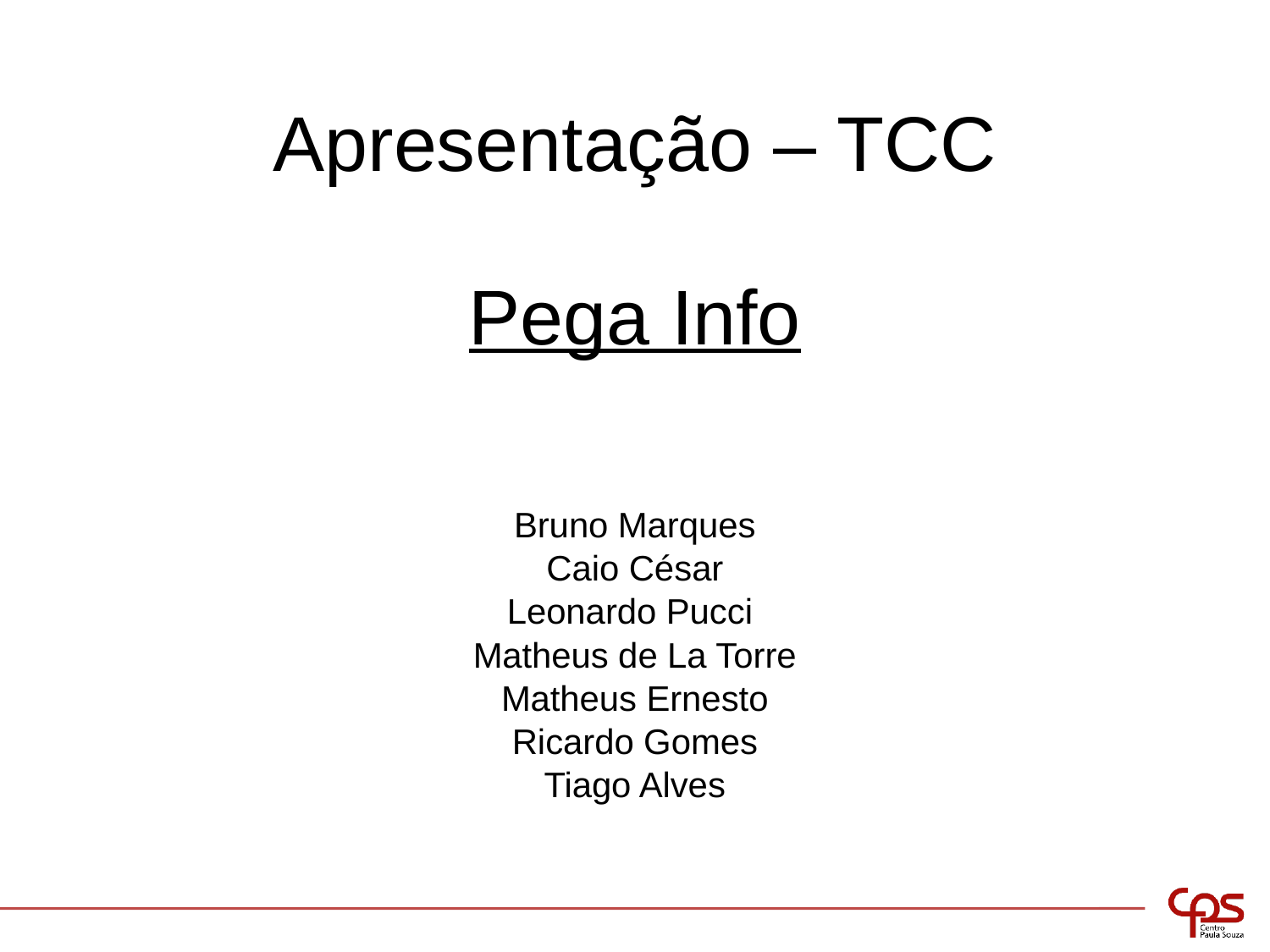

# Apresentação – TCC Pega Info
Bruno Marques
Caio César
Leonardo Pucci
Matheus de La Torre
Matheus Ernesto
Ricardo Gomes
Tiago Alves